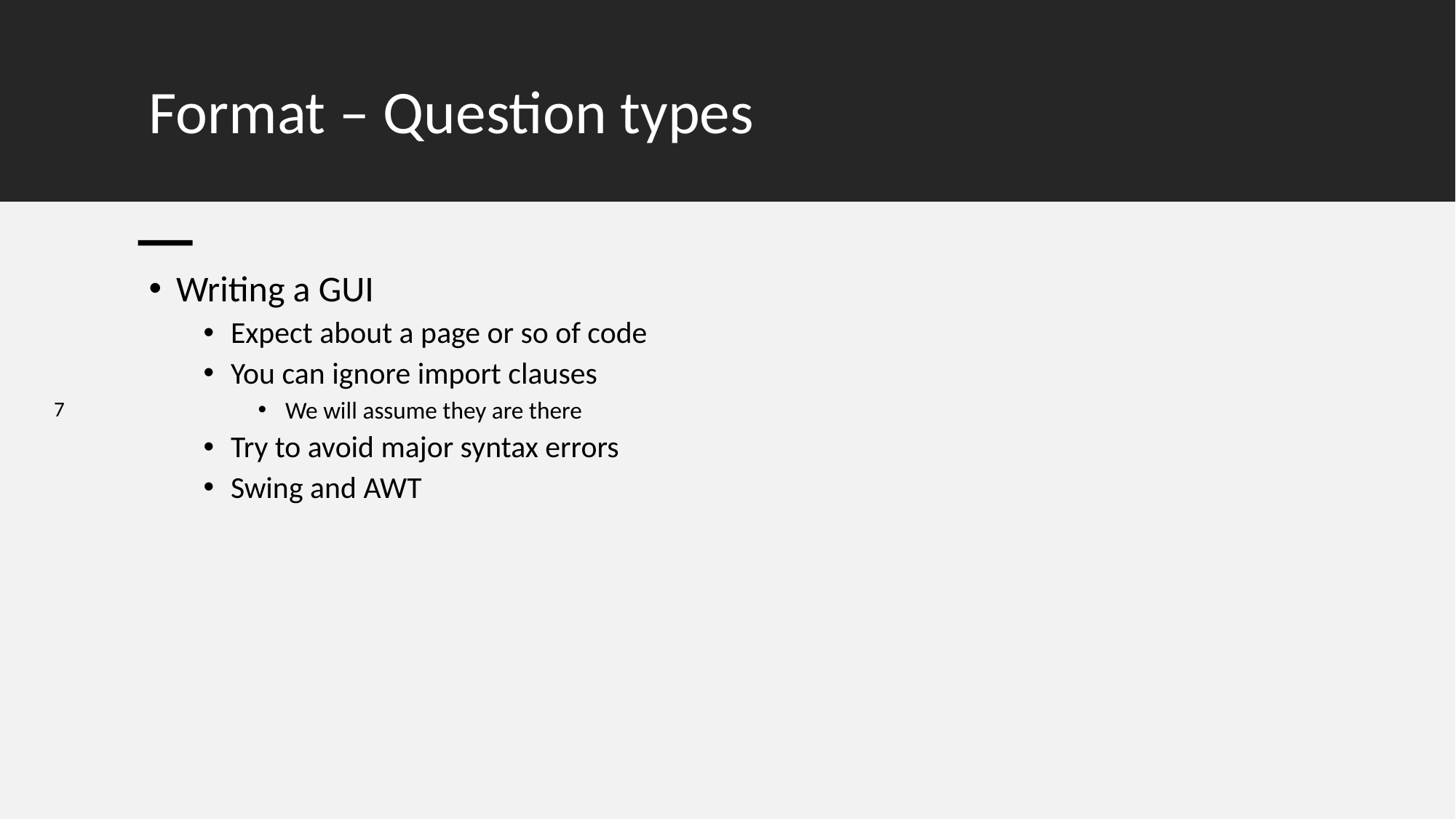

# Format – Question types

Writing a GUI
Expect about a page or so of code
You can ignore import clauses
We will assume they are there
Try to avoid major syntax errors
Swing and AWT
7